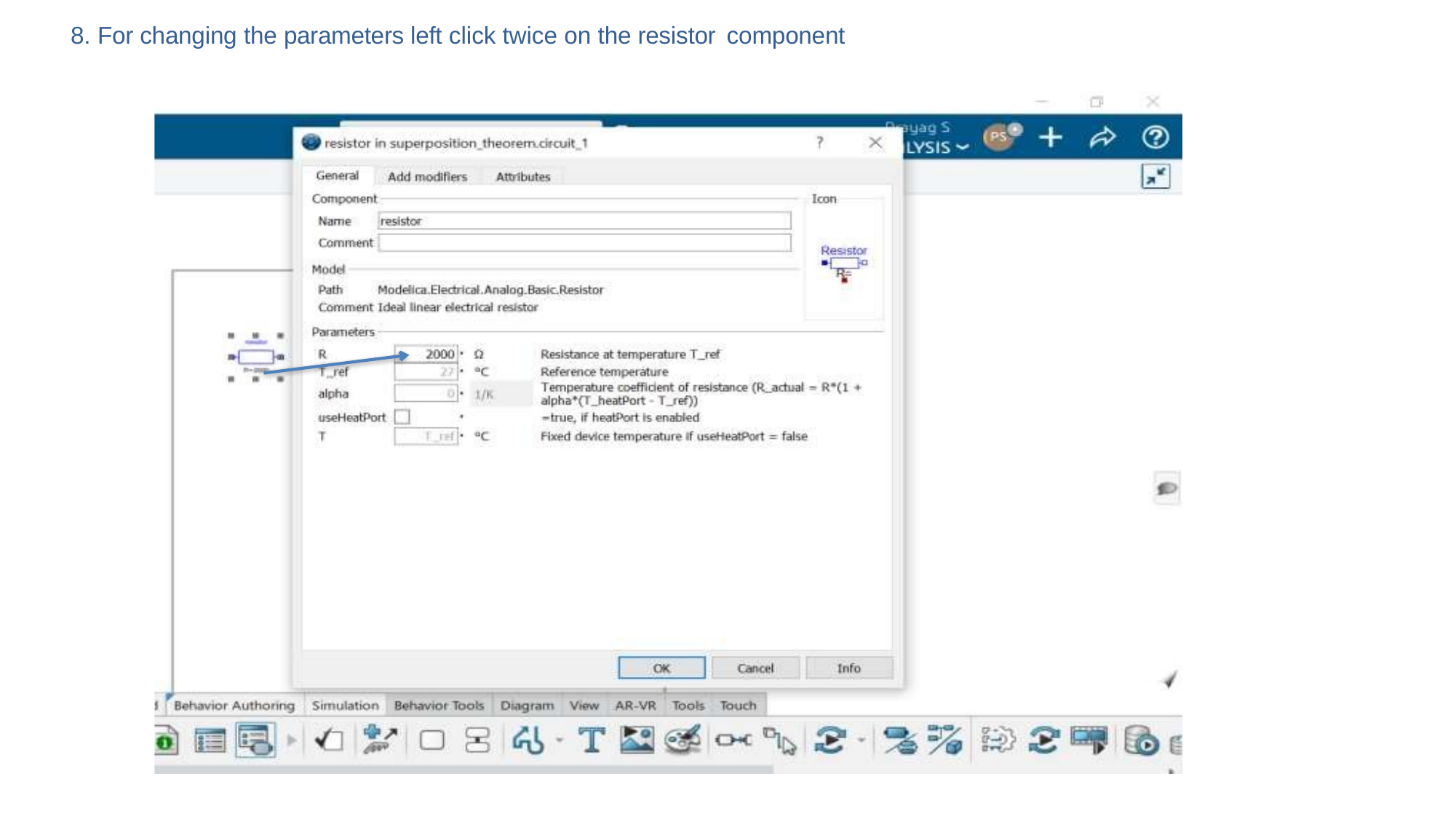

8. For changing the parameters left click twice on the resistor component